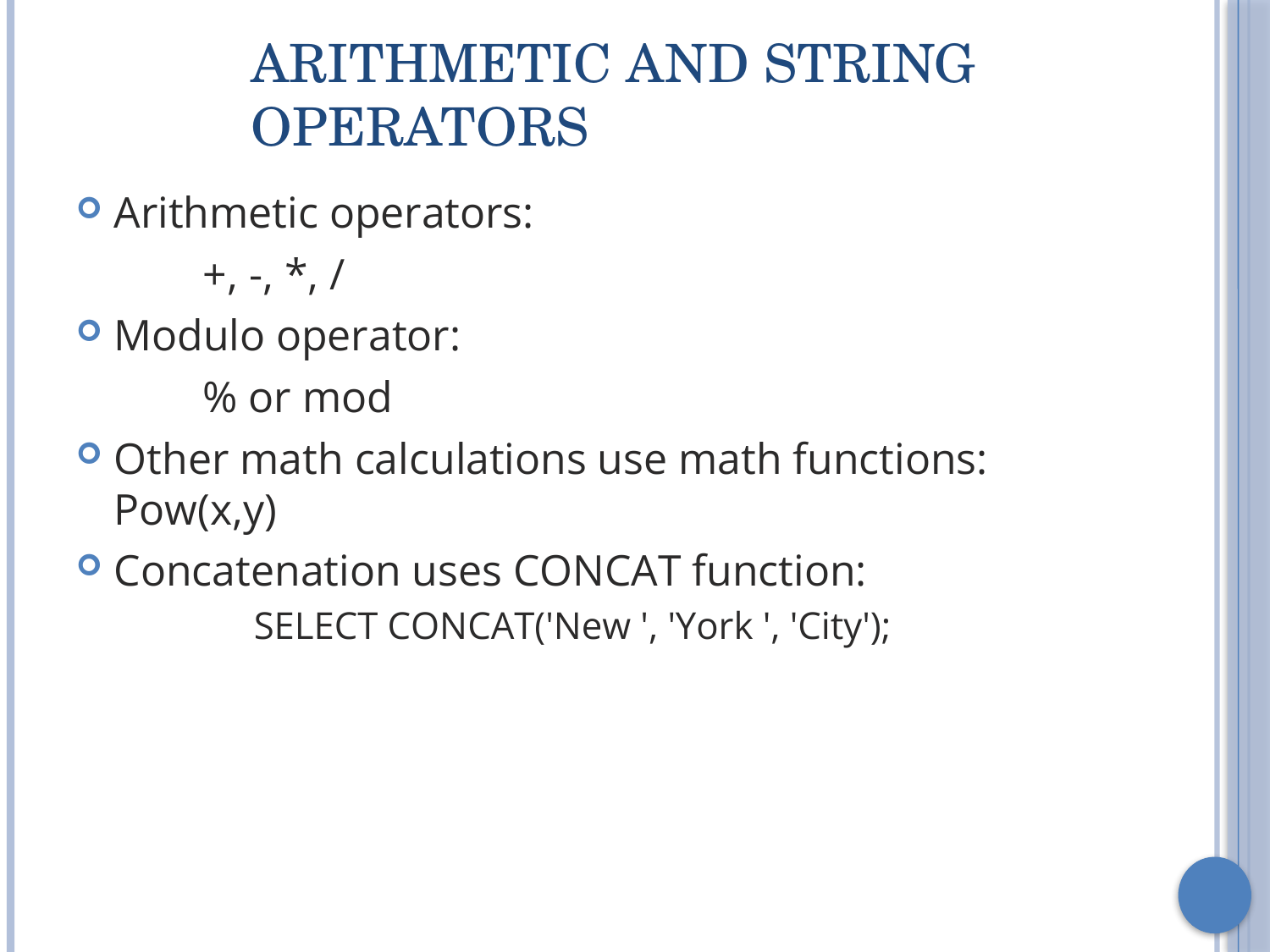

# Arithmetic and String Operators
Arithmetic operators:
	+, -, *, /
Modulo operator:
	% or mod
Other math calculations use math functions: 	Pow(x,y)
Concatenation uses CONCAT function:
	SELECT CONCAT('New ', 'York ', 'City');